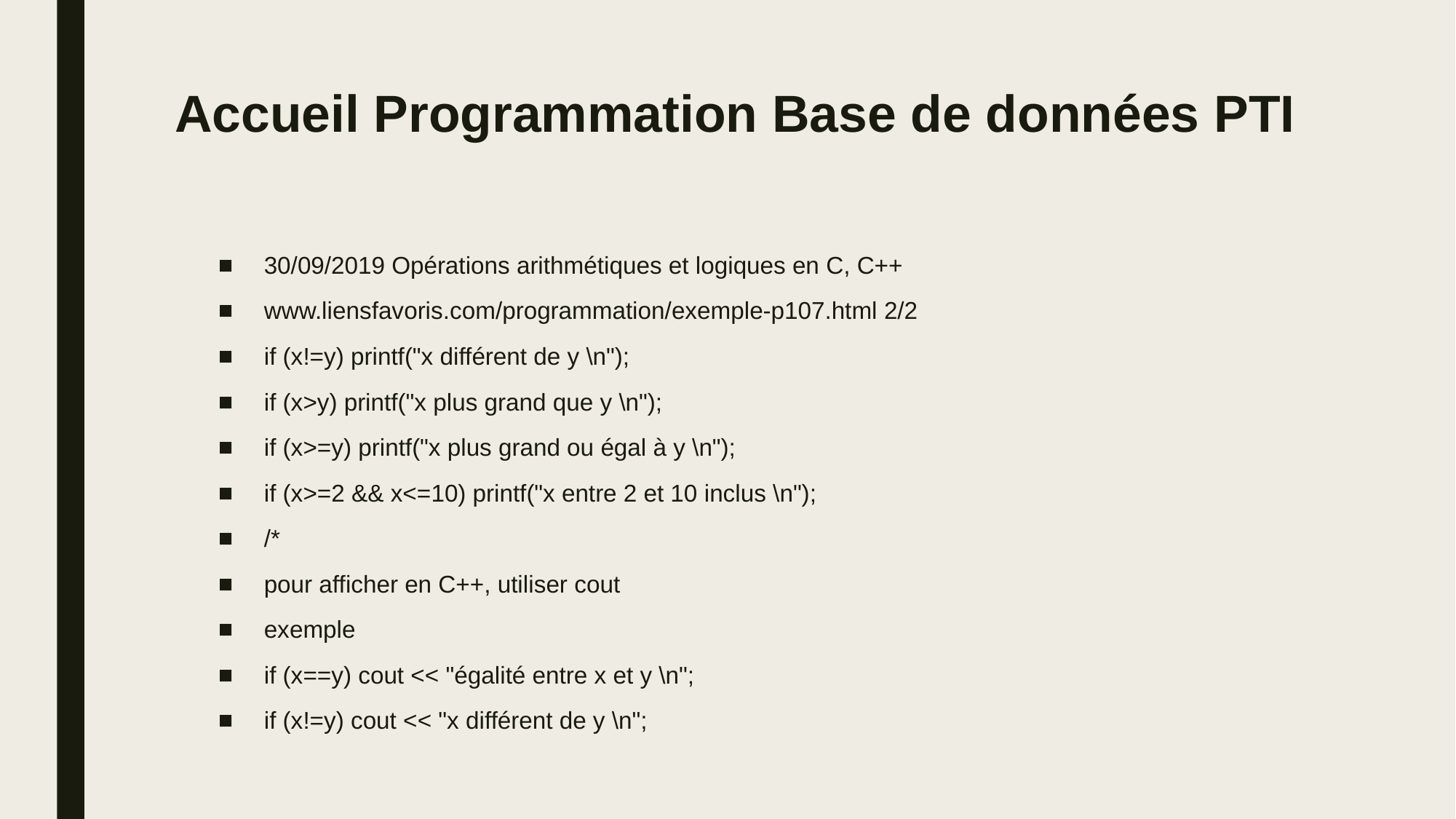

# Accueil Programmation Base de données PTI

30/09/2019 Opérations arithmétiques et logiques en C, C++
www.liensfavoris.com/programmation/exemple-p107.html 2/2
if (x!=y) printf("x différent de y \n");
if (x>y) printf("x plus grand que y \n");
if (x>=y) printf("x plus grand ou égal à y \n");
if (x>=2 && x<=10) printf("x entre 2 et 10 inclus \n");
/*
pour afficher en C++, utiliser cout
exemple
if (x==y) cout << "égalité entre x et y \n";
if (x!=y) cout << "x différent de y \n";